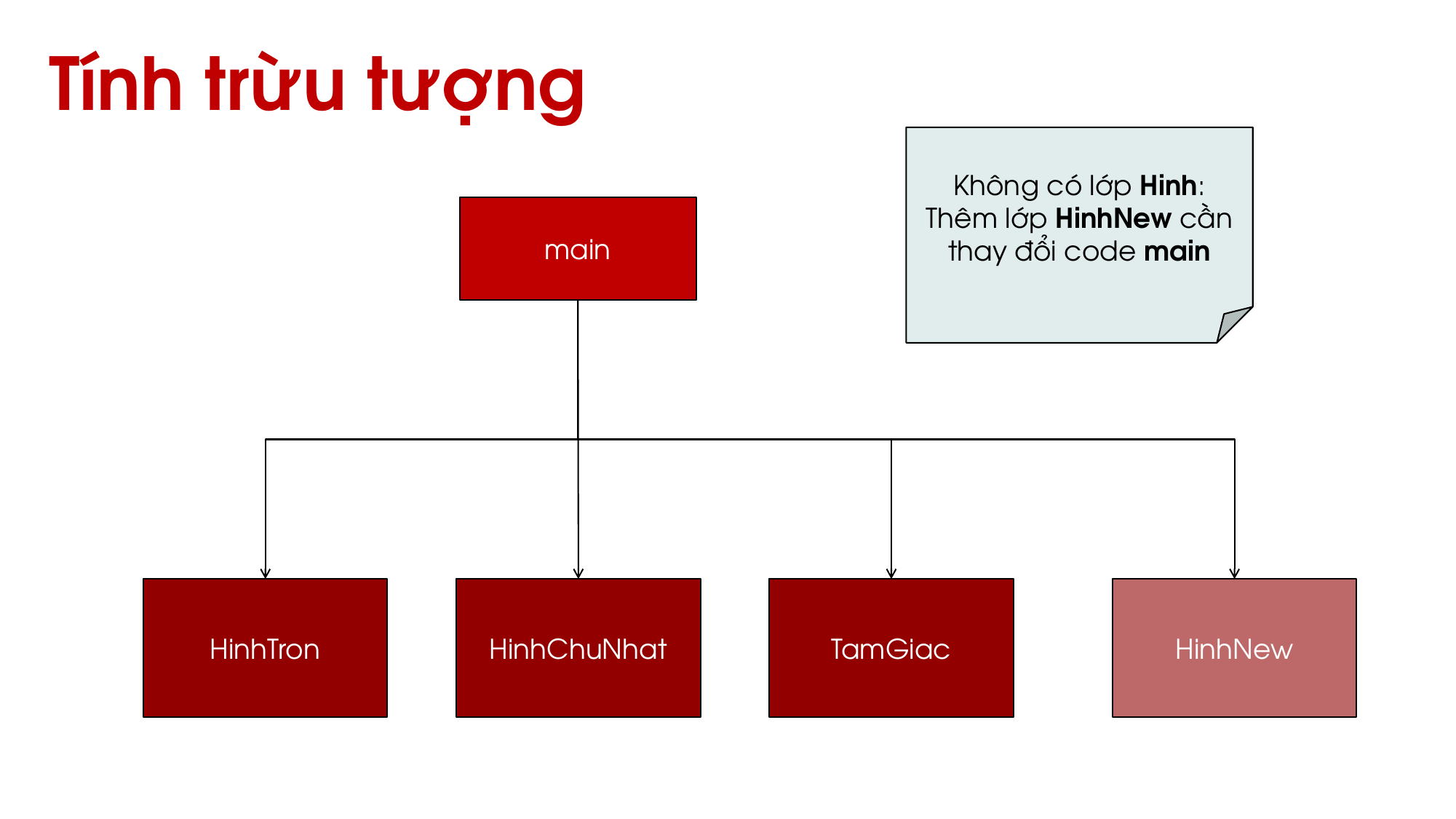

# Tính trừu tượng
Không có lớp Hinh: Thêm lớp HinhNew cần thay đổi code main
main
TamGiac
HinhNew
HinhChuNhat
HinhTron